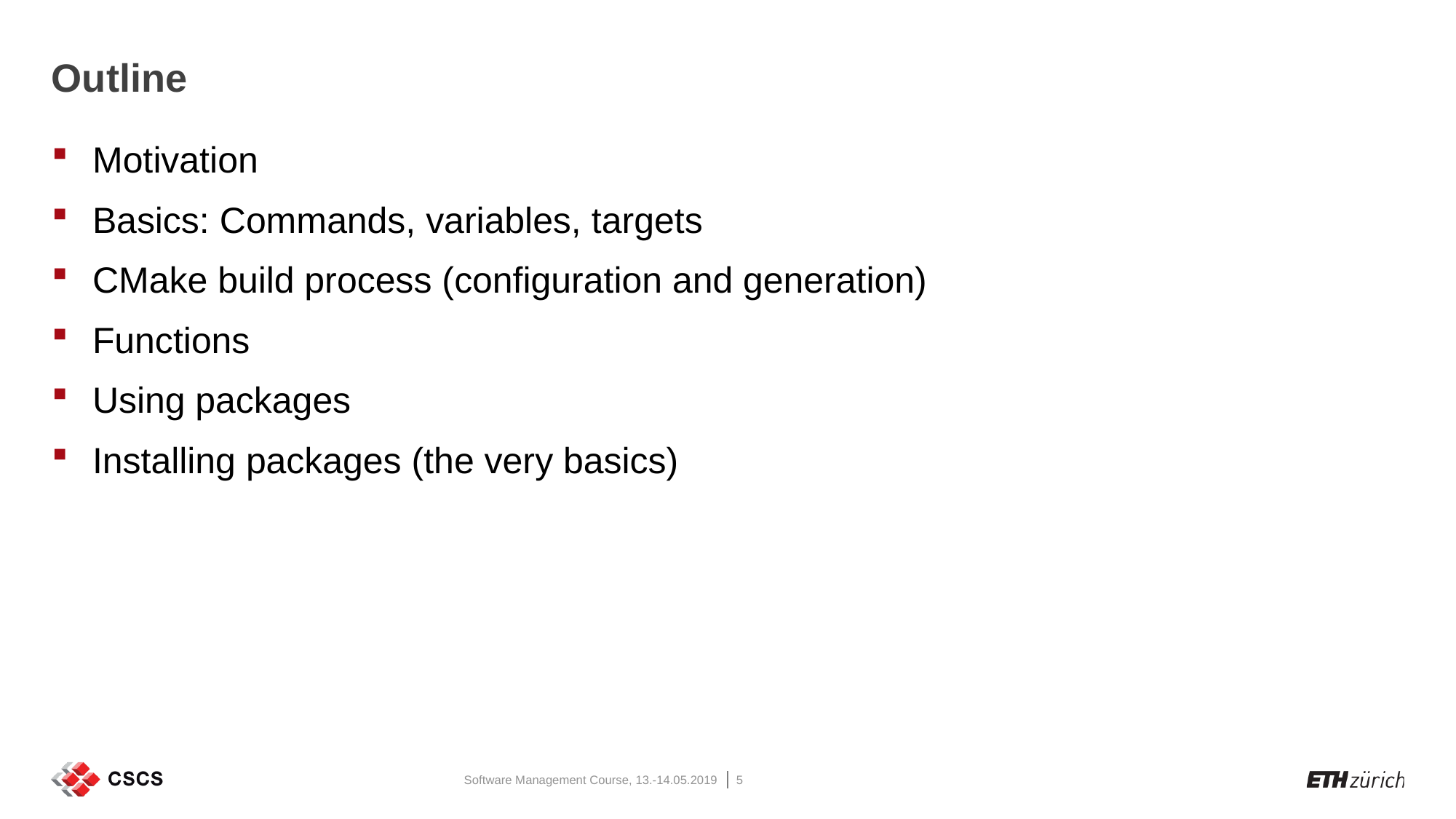

# Outline
Motivation
Basics: Commands, variables, targets
CMake build process (configuration and generation)
Functions
Using packages
Installing packages (the very basics)
Software Management Course, 13.-14.05.2019
5